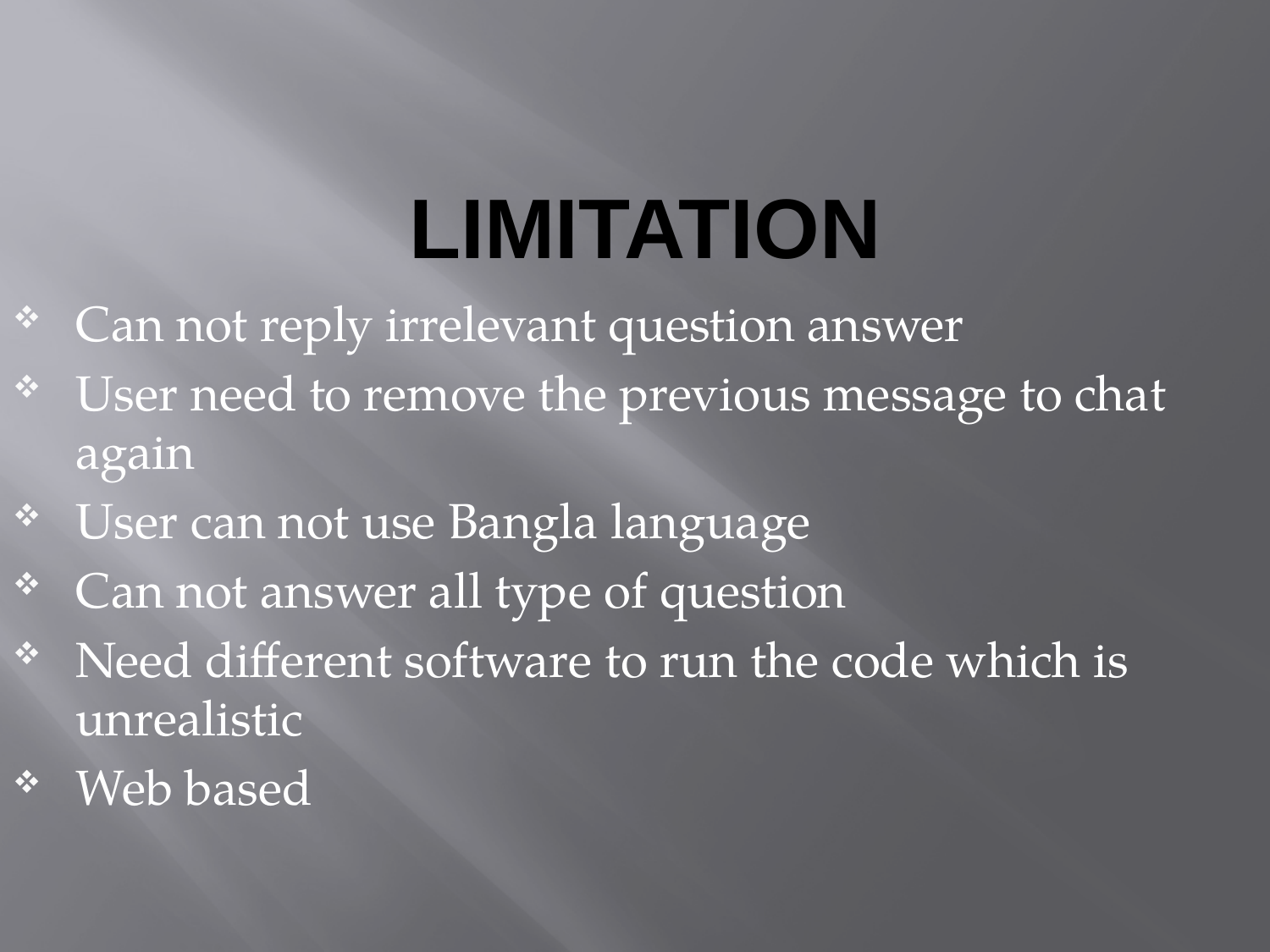

# limitation
Can not reply irrelevant question answer
User need to remove the previous message to chat again
User can not use Bangla language
Can not answer all type of question
Need different software to run the code which is unrealistic
Web based